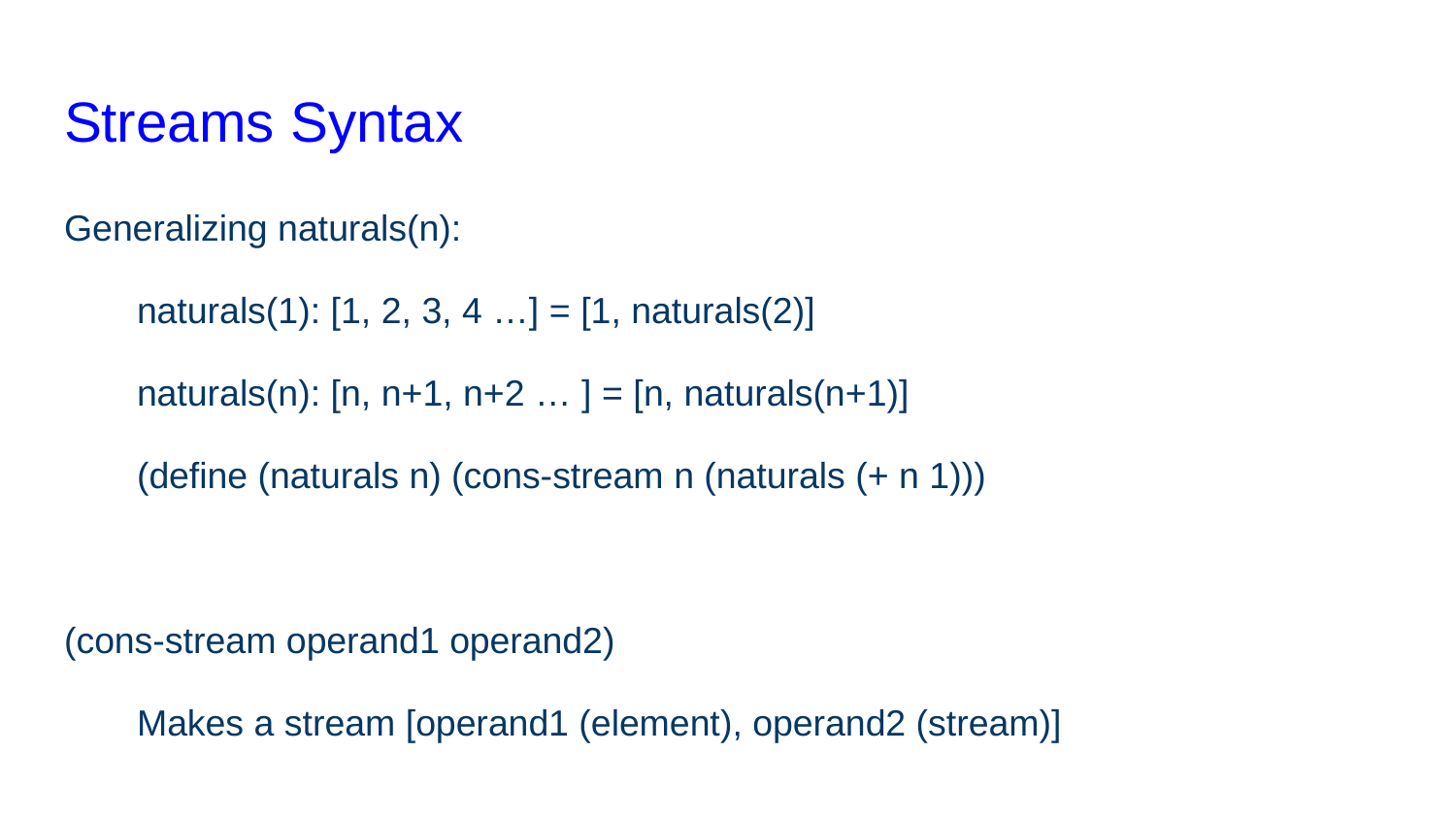

# Streams Syntax
Generalizing naturals(n):
naturals(1): [1, 2, 3, 4 …] = [1, naturals(2)]
naturals(n): [n, n+1, n+2 … ] = [n, naturals(n+1)]
(define (naturals n) (cons-stream n (naturals (+ n 1)))

(cons-stream operand1 operand2)
Makes a stream [operand1 (element), operand2 (stream)]